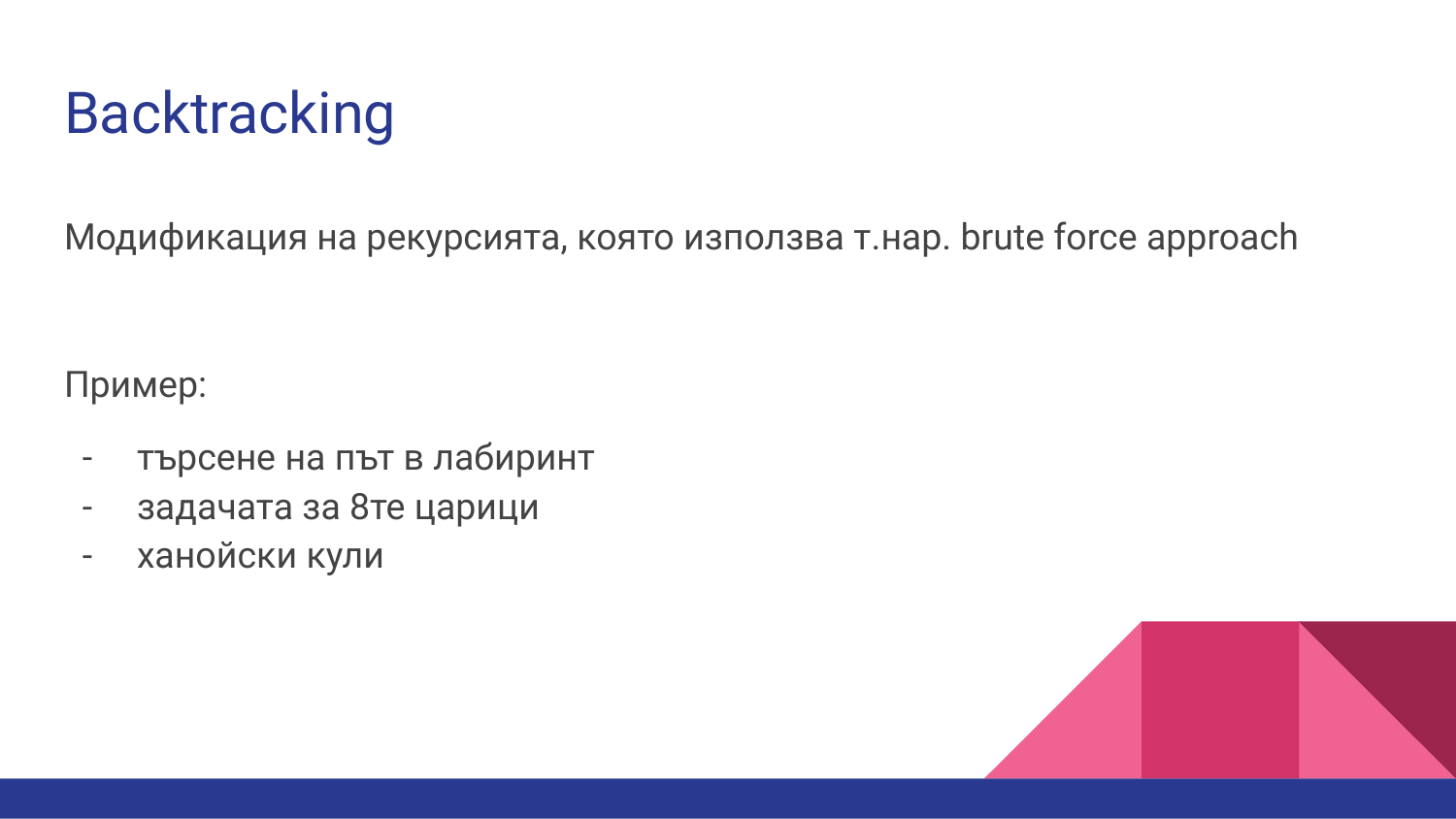

# Backtracking
Модификация на рекурсията, която използва т.нар. brute force approach

Пример:
търсене на път в лабиринт
задачата за 8те царици
ханойски кули